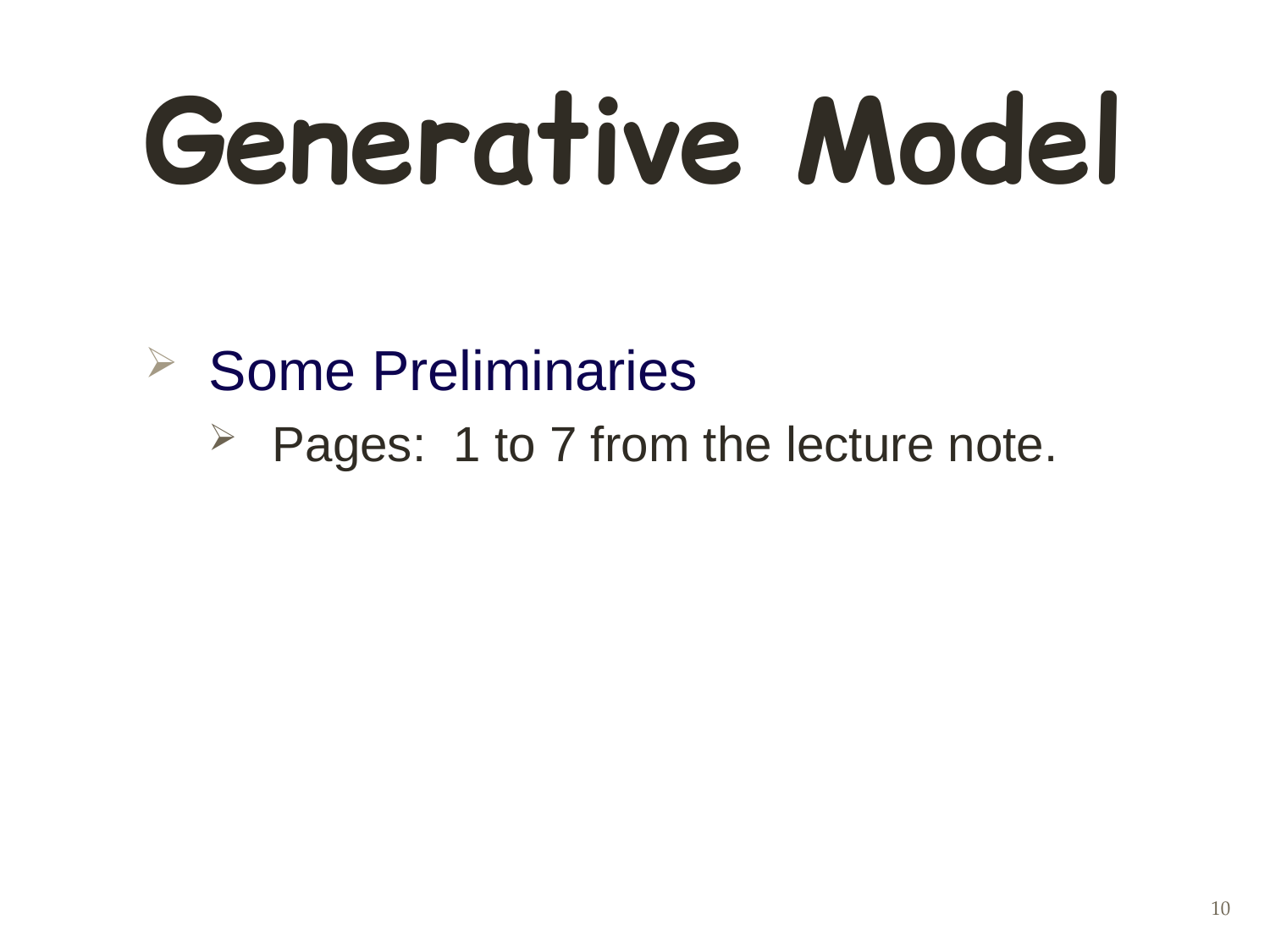

# Generative Model
Some Preliminaries
Pages:  1 to 7 from the lecture note.
10